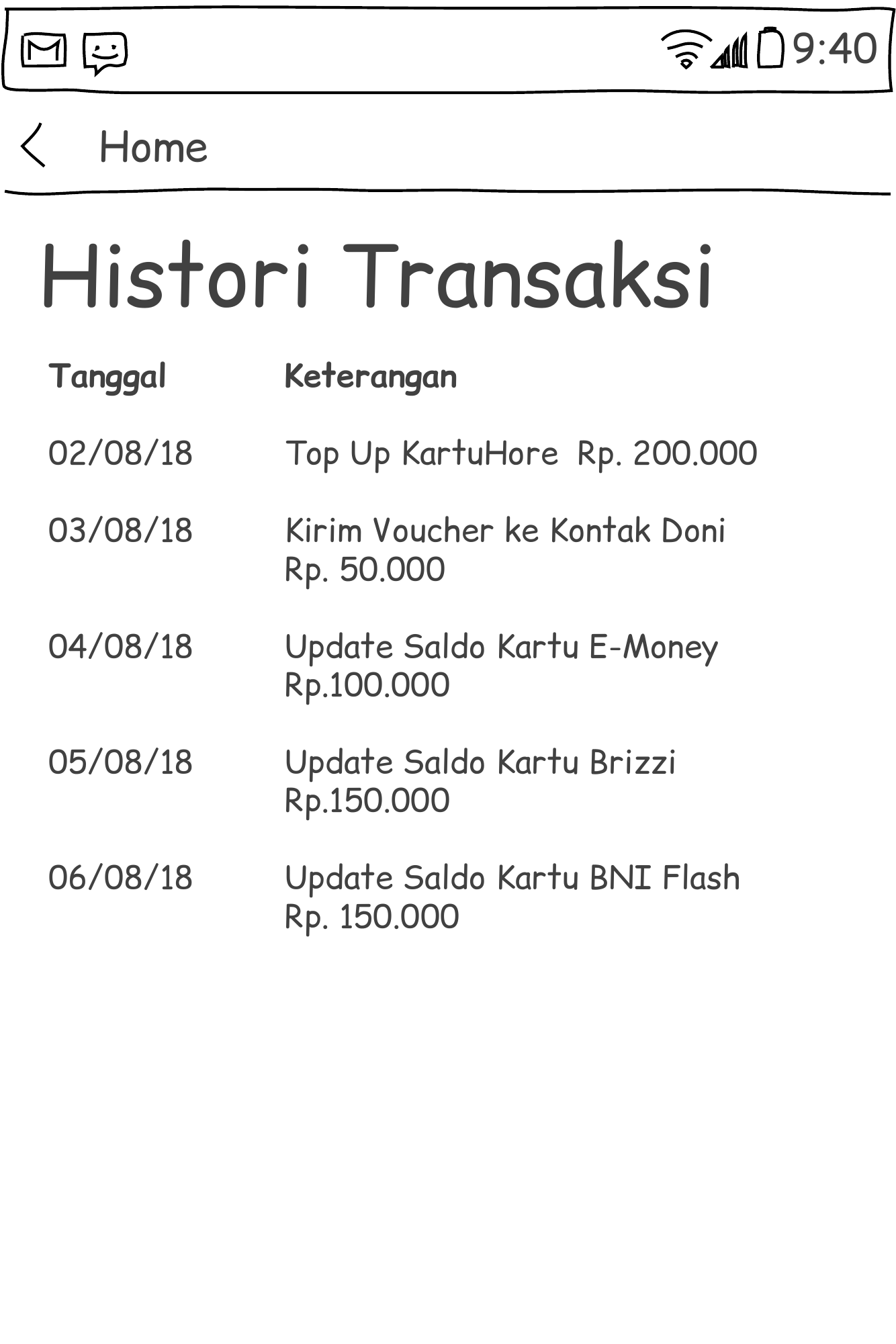

Home

Histori Transaksi
Tanggal

02/08/18

03/08/18

04/08/18

05/08/18

06/08/18

Keterangan

Top Up KartuHore  Rp. 200.000

Kirim Voucher ke Kontak Doni        Rp. 50.000

Update Saldo Kartu E-Money Rp.100.000

Update Saldo Kartu Brizzi Rp.150.000

Update Saldo Kartu BNI Flash       Rp. 150.000